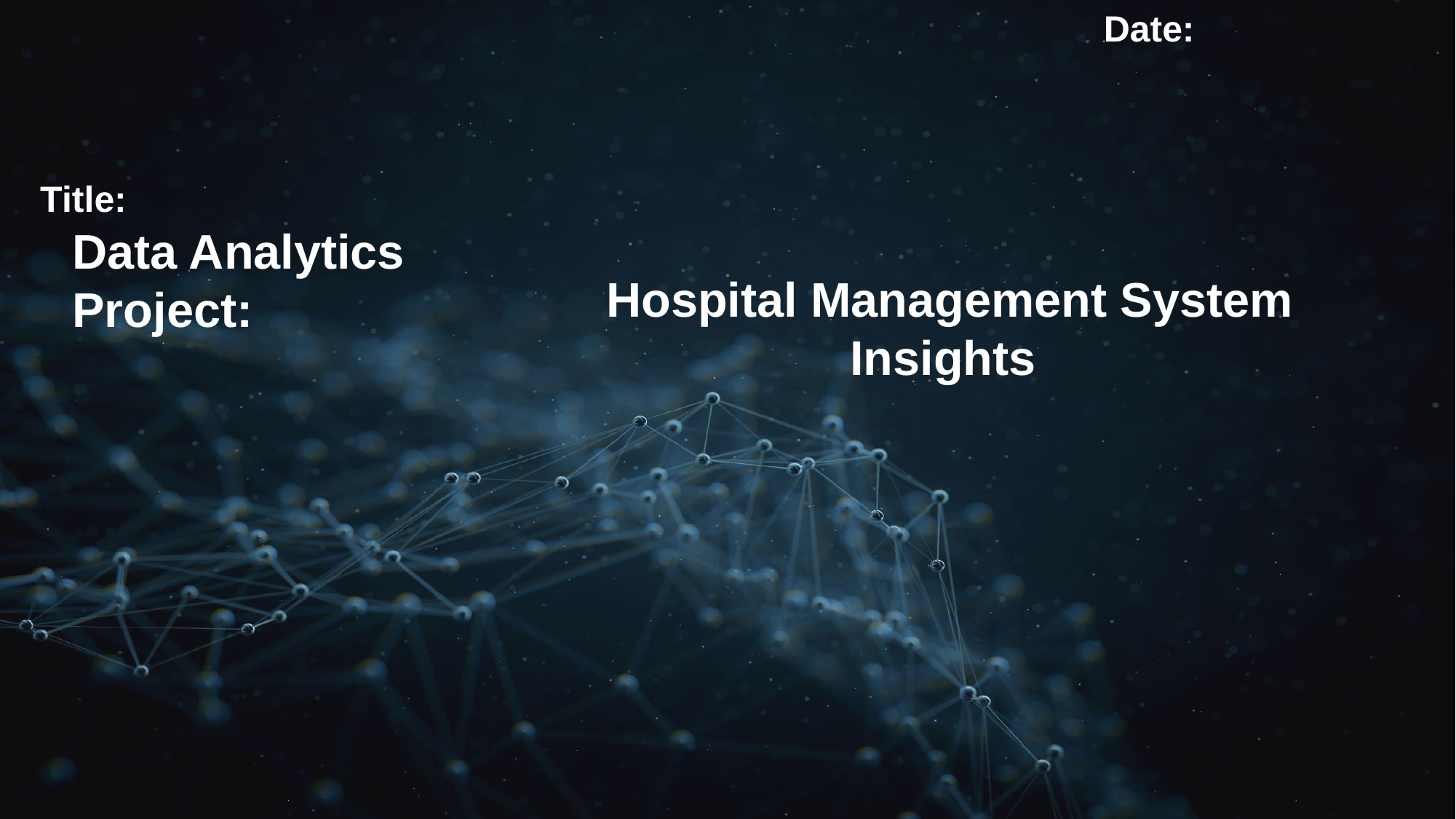

Date:
Title:
Data Analytics Project:
 Hospital Management System Insights